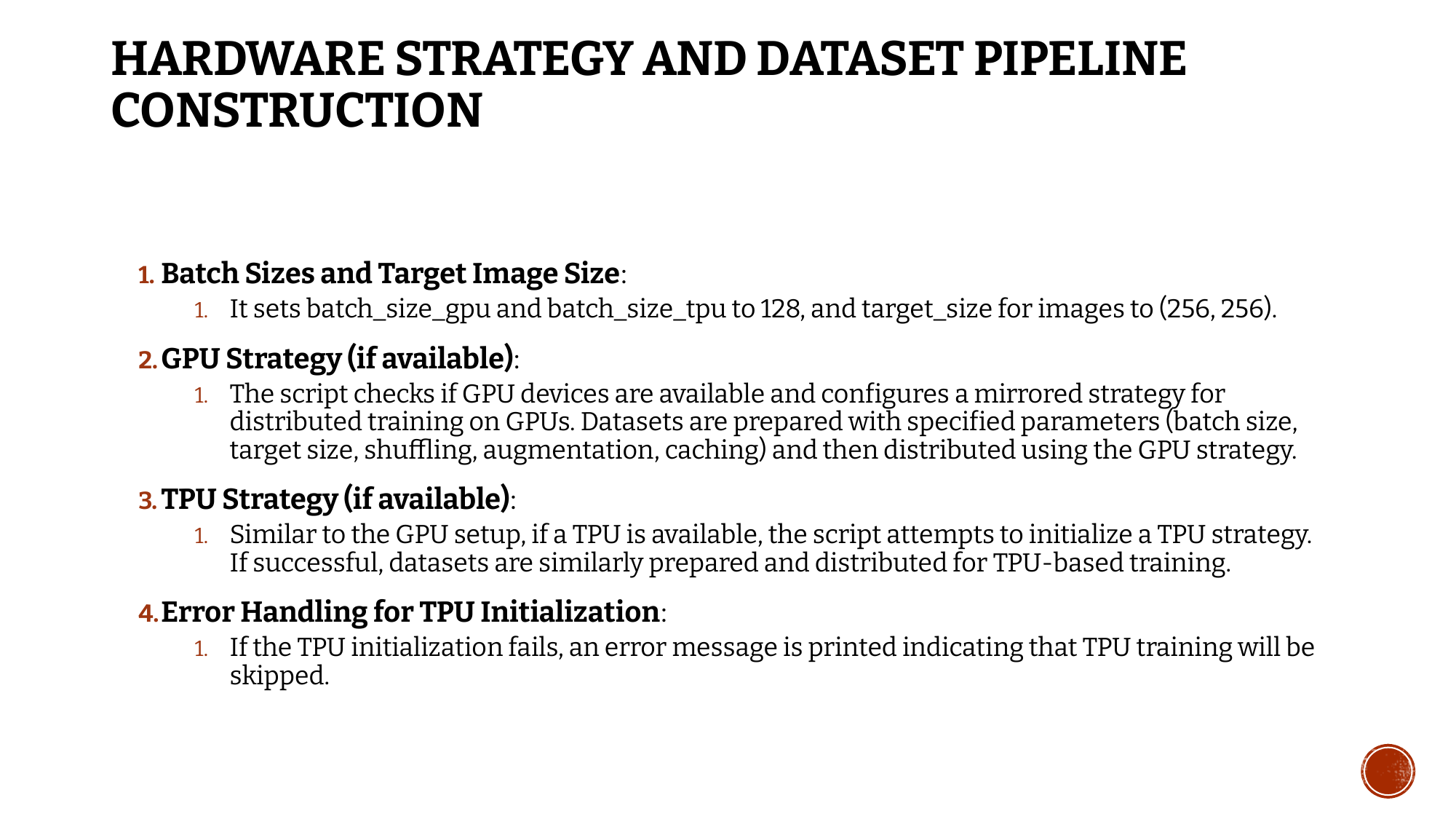

# Hardware Strategy and Dataset Pipeline Construction
Batch Sizes and Target Image Size:
It sets batch_size_gpu and batch_size_tpu to 128, and target_size for images to (256, 256).
GPU Strategy (if available):
The script checks if GPU devices are available and configures a mirrored strategy for distributed training on GPUs. Datasets are prepared with specified parameters (batch size, target size, shuffling, augmentation, caching) and then distributed using the GPU strategy.
TPU Strategy (if available):
Similar to the GPU setup, if a TPU is available, the script attempts to initialize a TPU strategy. If successful, datasets are similarly prepared and distributed for TPU-based training.
Error Handling for TPU Initialization:
If the TPU initialization fails, an error message is printed indicating that TPU training will be skipped.